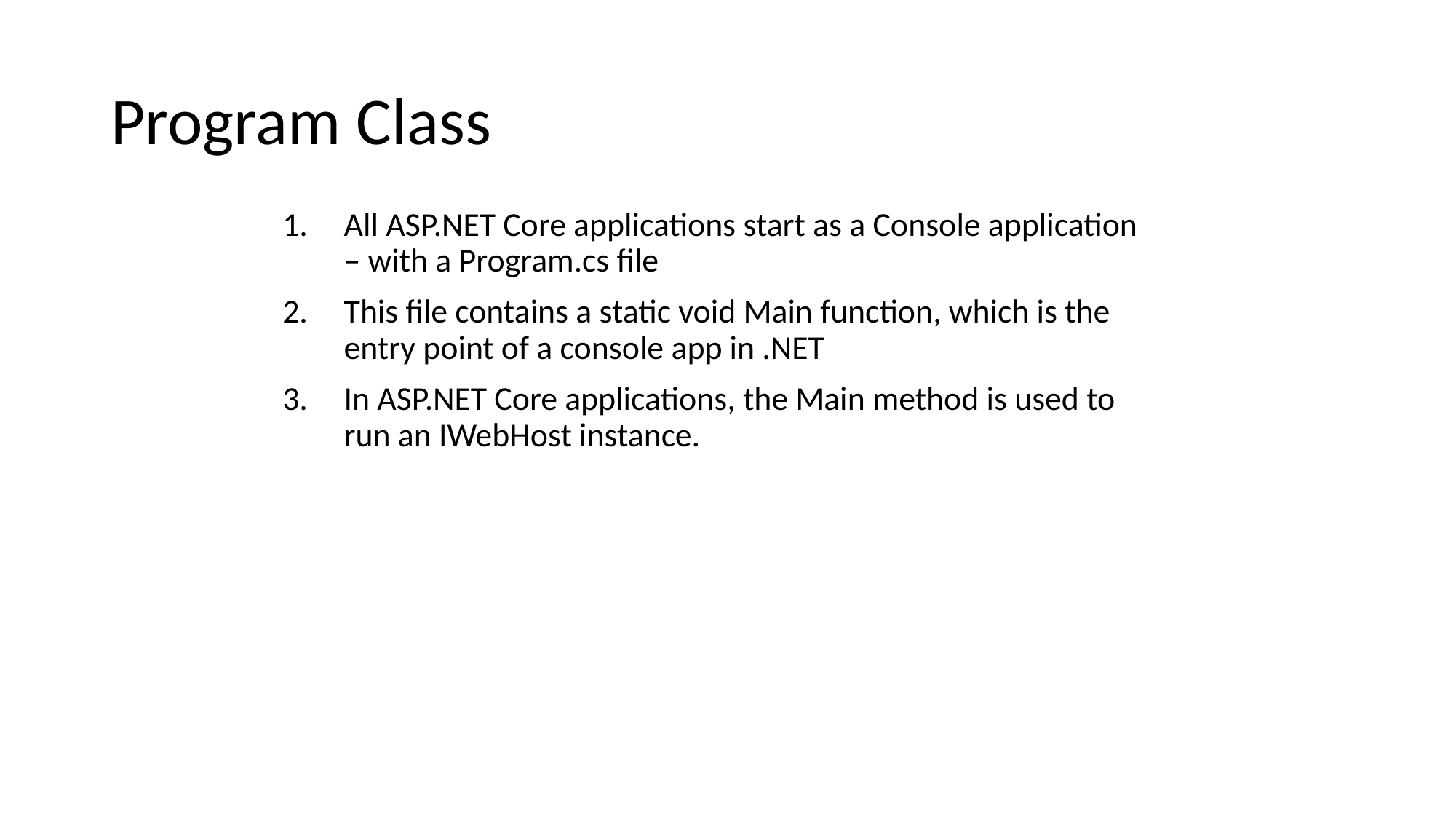

# Program Class
All ASP.NET Core applications start as a Console application – with a Program.cs file
This file contains a static void Main function, which is the entry point of a console app in .NET
In ASP.NET Core applications, the Main method is used to run an IWebHost instance.